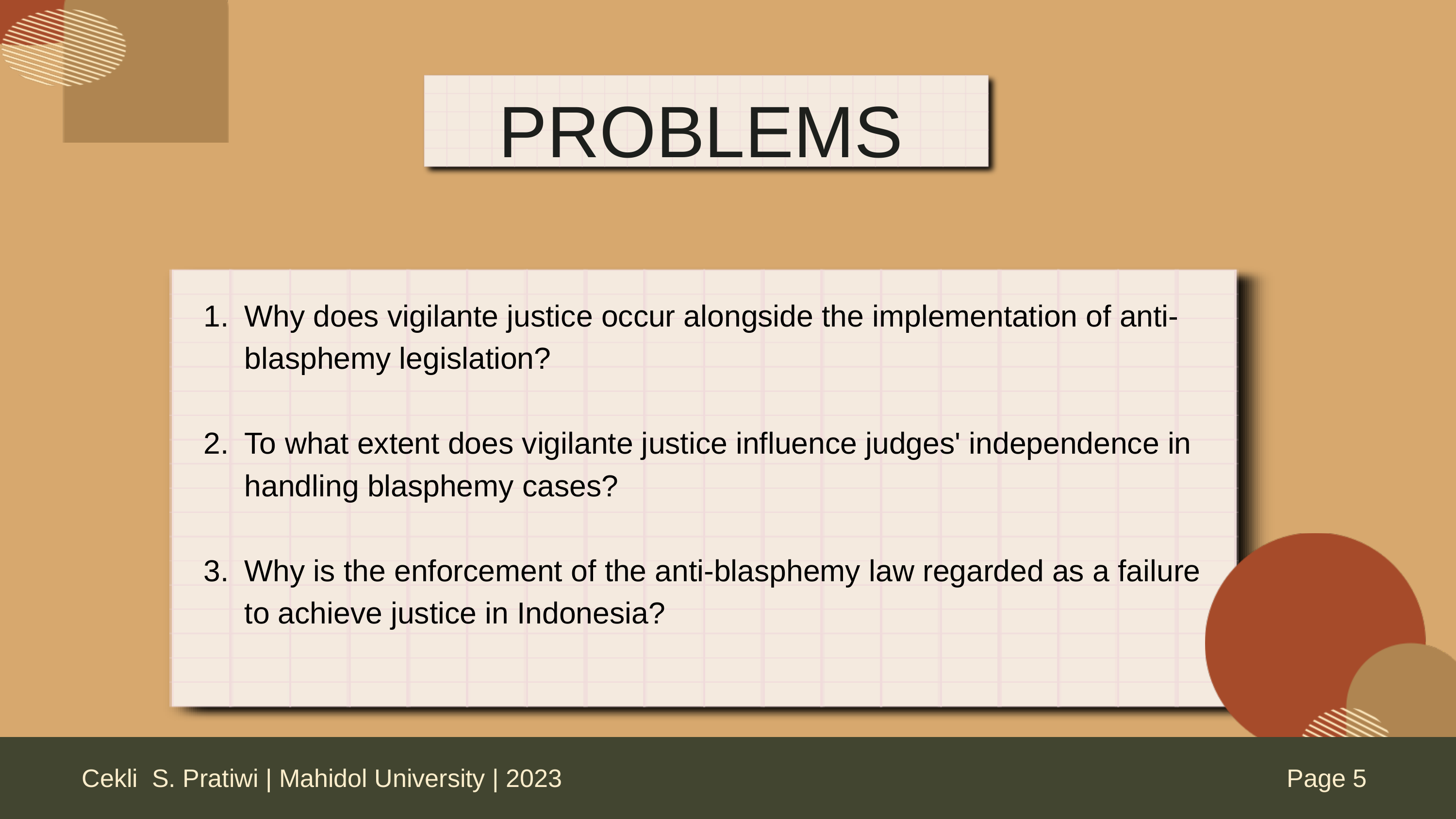

PROBLEMS

Why does vigilante justice occur alongside the implementation of anti-blasphemy legislation?

To what extent does vigilante justice influence judges' independence in handling blasphemy cases?

Why is the enforcement of the anti-blasphemy law regarded as a failure to achieve justice in Indonesia?

Cekli  S. Pratiwi | Mahidol University | 2023
Page 5